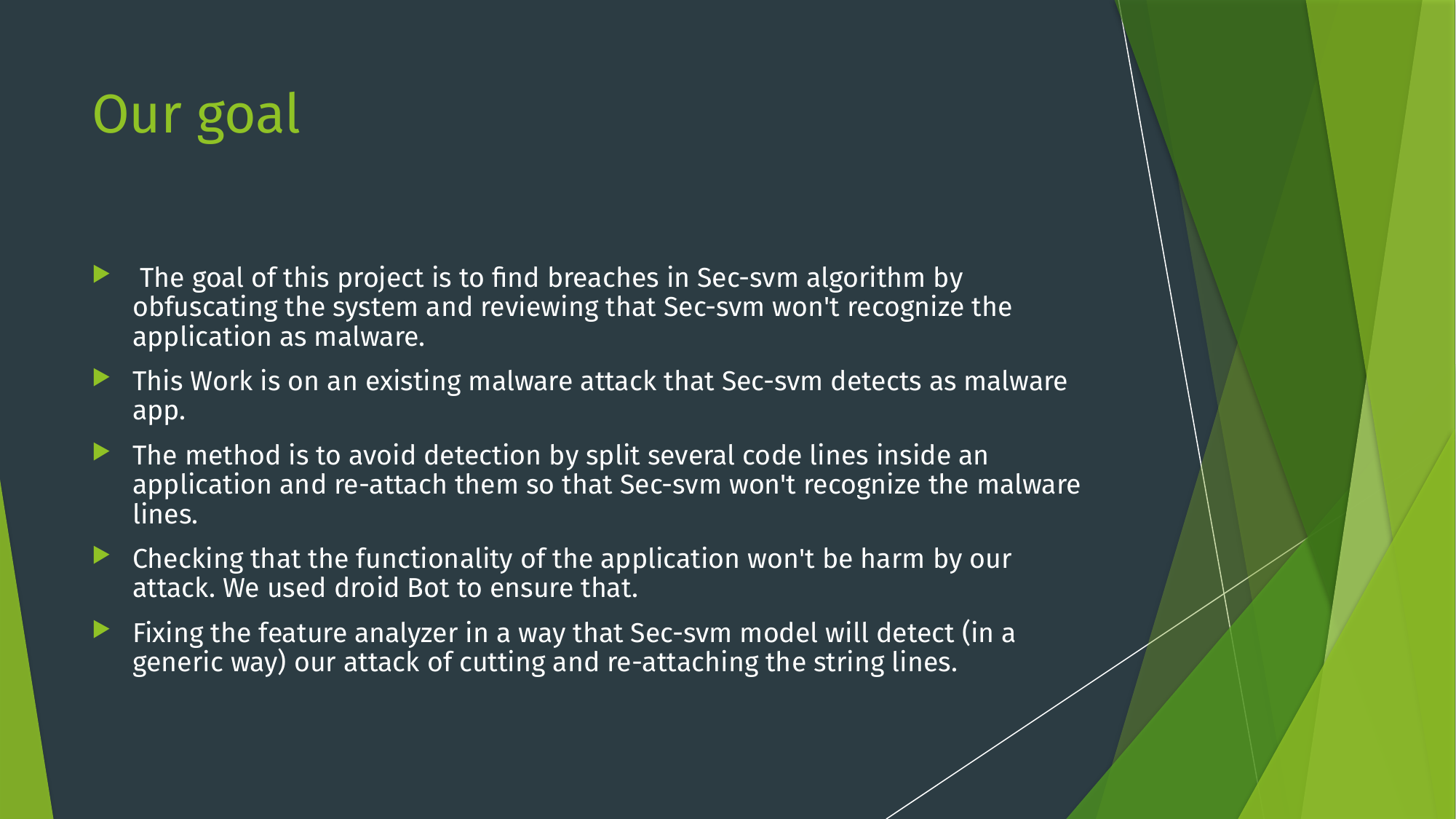

# Our goal
 The goal of this project is to find breaches in Sec-svm algorithm by obfuscating the system and reviewing that Sec-svm won't recognize the application as malware.
This Work is on an existing malware attack that Sec-svm detects as malware app.
The method is to avoid detection by split several code lines inside an application and re-attach them so that Sec-svm won't recognize the malware lines.
Checking that the functionality of the application won't be harm by our attack. We used droid Bot to ensure that.
Fixing the feature analyzer in a way that Sec-svm model will detect (in a generic way) our attack of cutting and re-attaching the string lines.